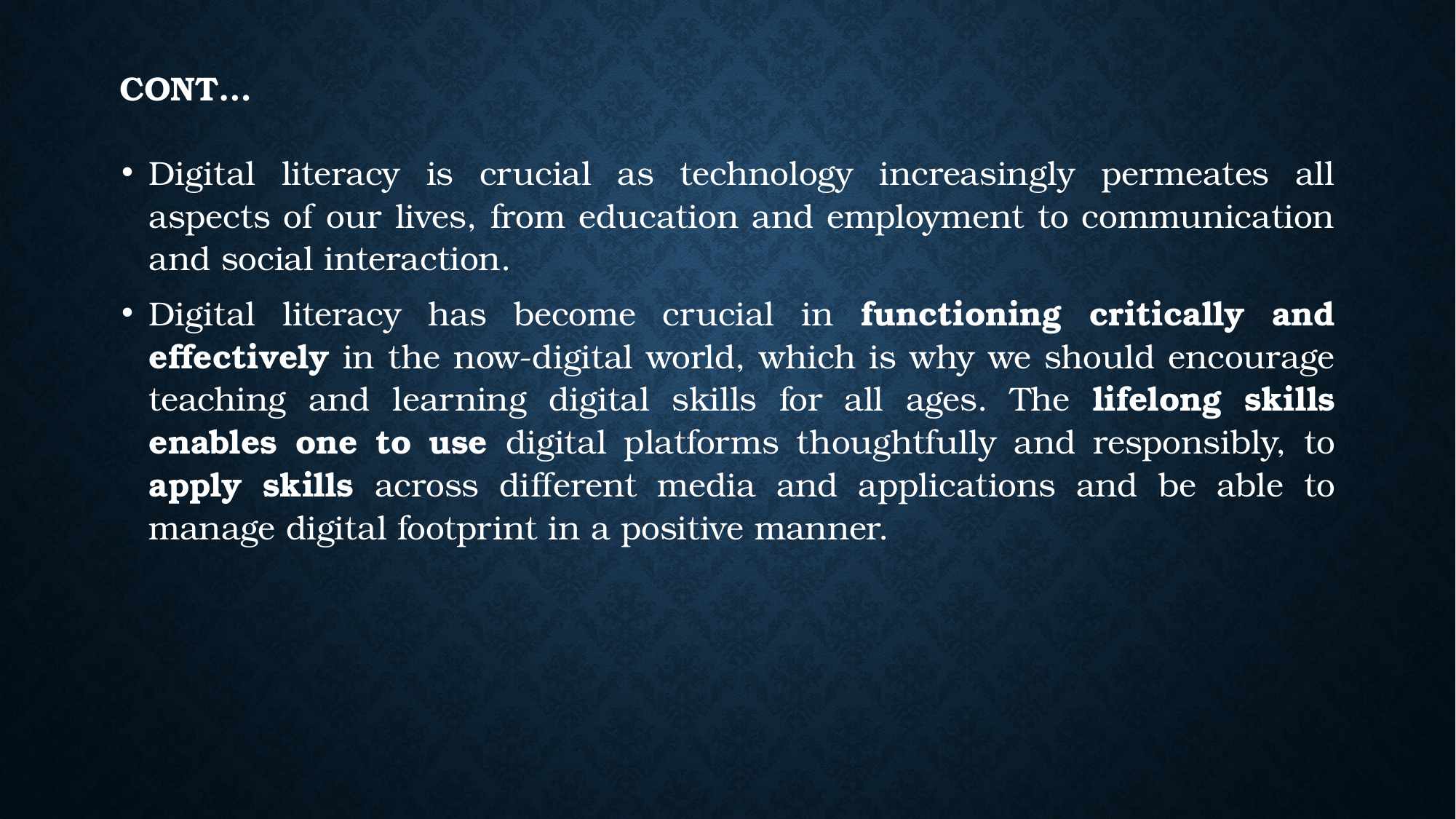

# Cont…

Digital literacy is crucial as technology increasingly permeates all aspects of our lives, from education and employment to communication and social interaction.
Digital literacy has become crucial in functioning critically and effectively in the now-digital world, which is why we should encourage teaching and learning digital skills for all ages. The lifelong skills enables one to use digital platforms thoughtfully and responsibly, to apply skills across different media and applications and be able to manage digital footprint in a positive manner.